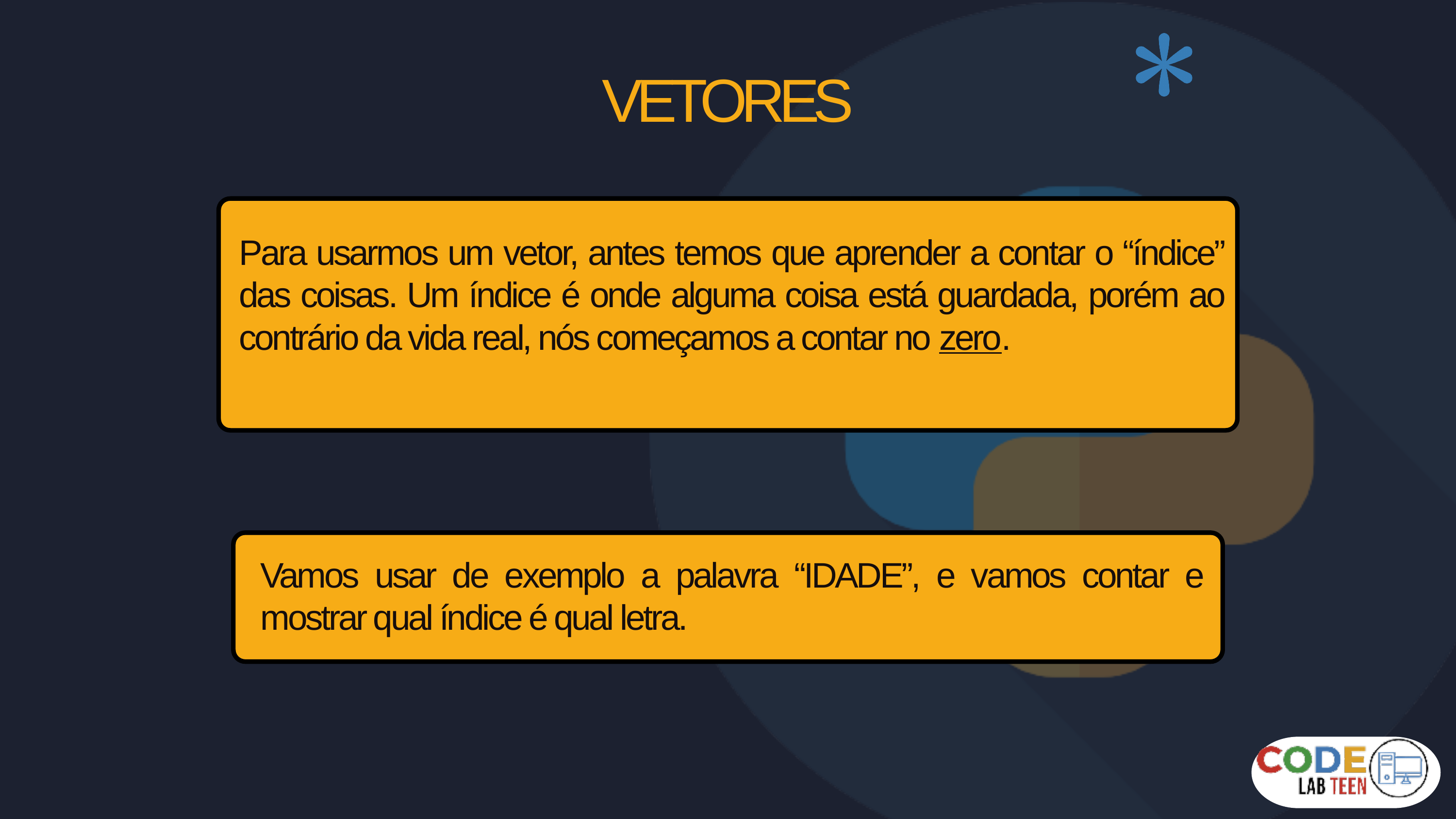

VETORES

Para usarmos um vetor, antes temos que aprender a contar o “índice” das coisas. Um índice é onde alguma coisa está guardada, porém ao contrário da vida real, nós começamos a contar no zero.

Vamos usar de exemplo a palavra “IDADE”, e vamos contar e mostrar qual índice é qual letra.